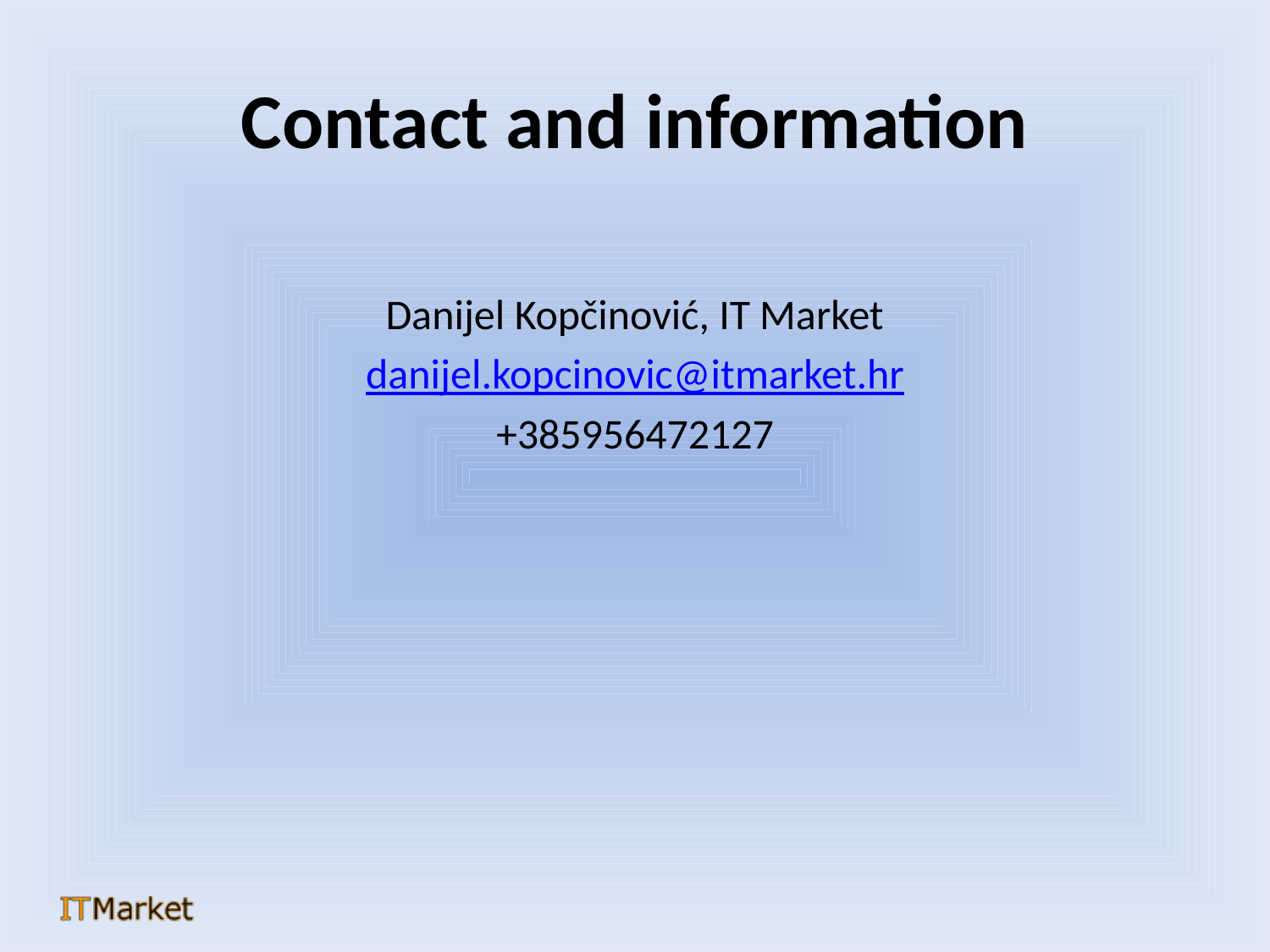

# Contact and information

Danijel Kopčinović, IT Market
danijel.kopcinovic@itmarket.hr
+385956472127